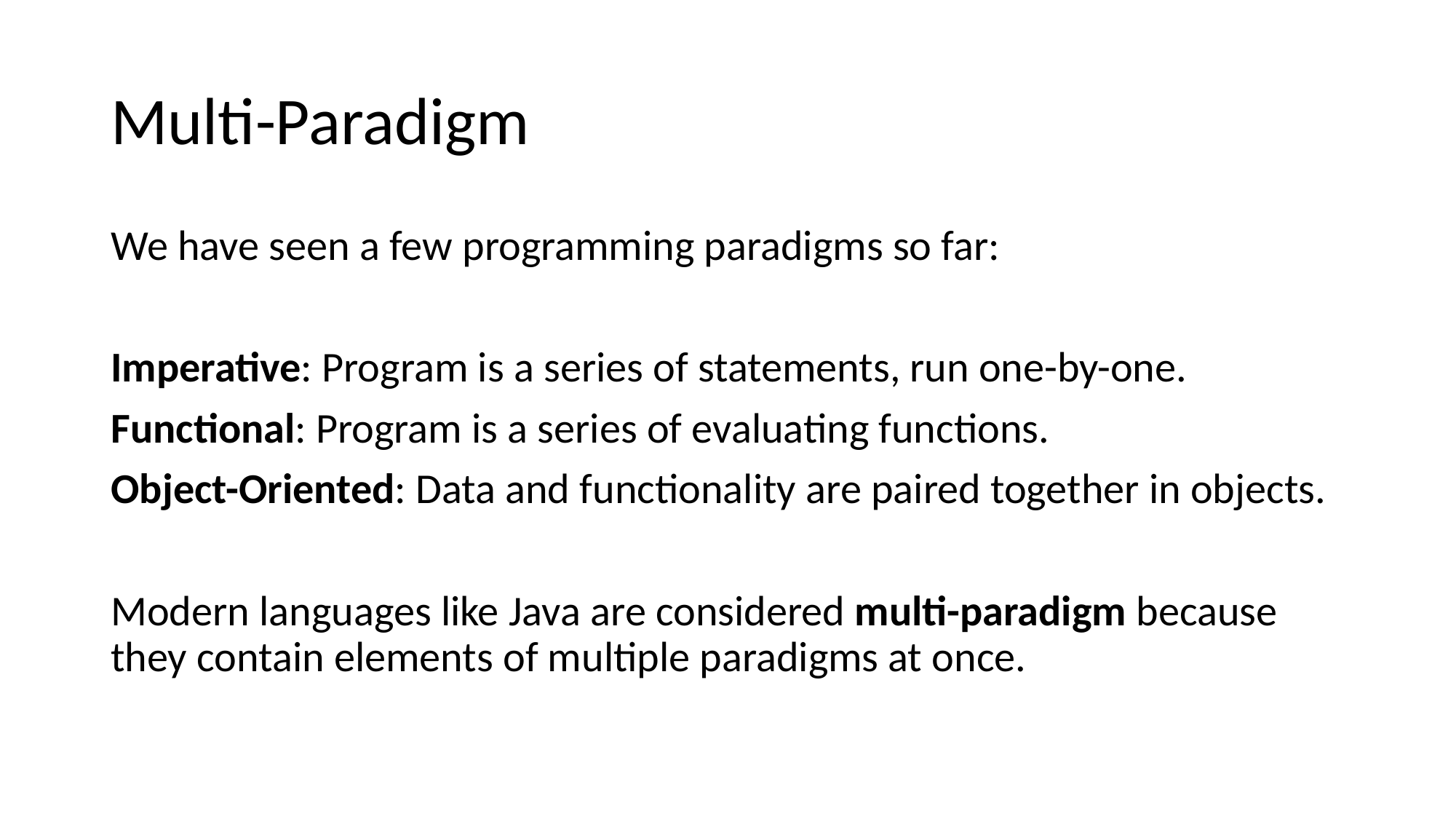

# Multi-Paradigm
We have seen a few programming paradigms so far:

Imperative: Program is a series of statements, run one-by-one.
Functional: Program is a series of evaluating functions.
Object-Oriented: Data and functionality are paired together in objects.

Modern languages like Java are considered multi-paradigm because they contain elements of multiple paradigms at once.